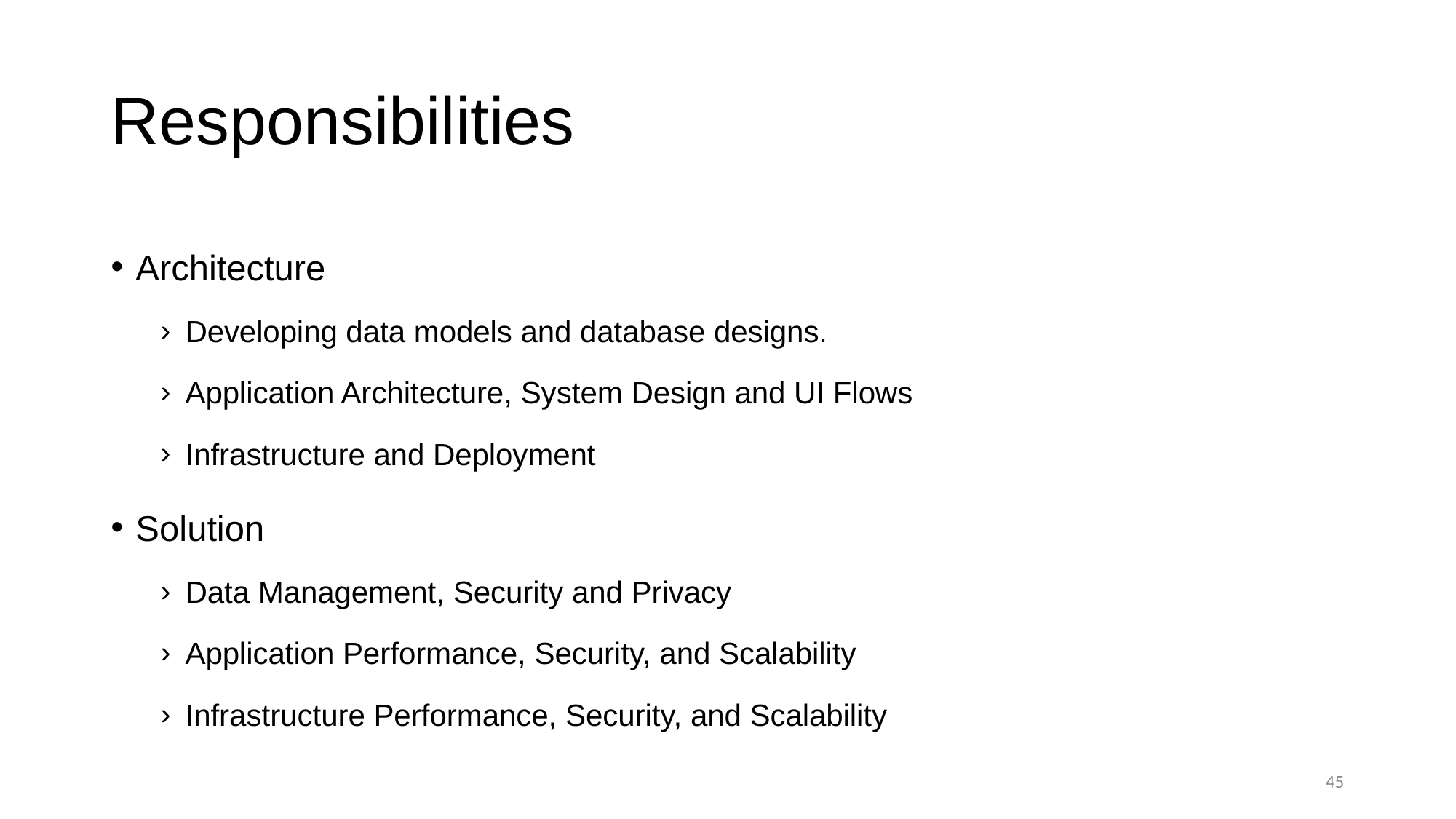

# Responsibilities
Architecture
Developing data models and database designs.
Application Architecture, System Design and UI Flows
Infrastructure and Deployment
Solution
Data Management, Security and Privacy
Application Performance, Security, and Scalability
Infrastructure Performance, Security, and Scalability

45